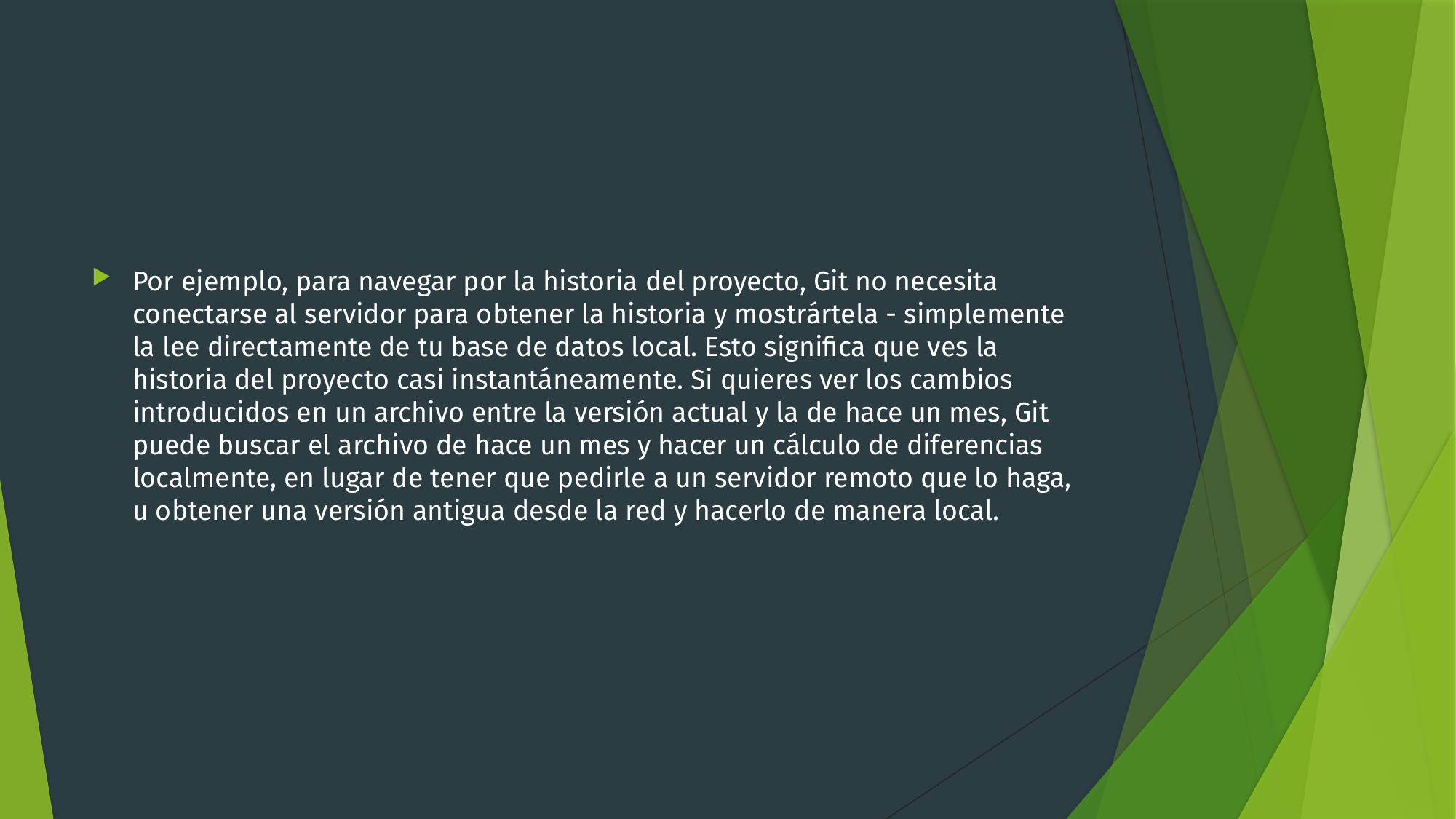

#
Por ejemplo, para navegar por la historia del proyecto, Git no necesita conectarse al servidor para obtener la historia y mostrártela - simplemente la lee directamente de tu base de datos local. Esto significa que ves la historia del proyecto casi instantáneamente. Si quieres ver los cambios introducidos en un archivo entre la versión actual y la de hace un mes, Git puede buscar el archivo de hace un mes y hacer un cálculo de diferencias localmente, en lugar de tener que pedirle a un servidor remoto que lo haga, u obtener una versión antigua desde la red y hacerlo de manera local.